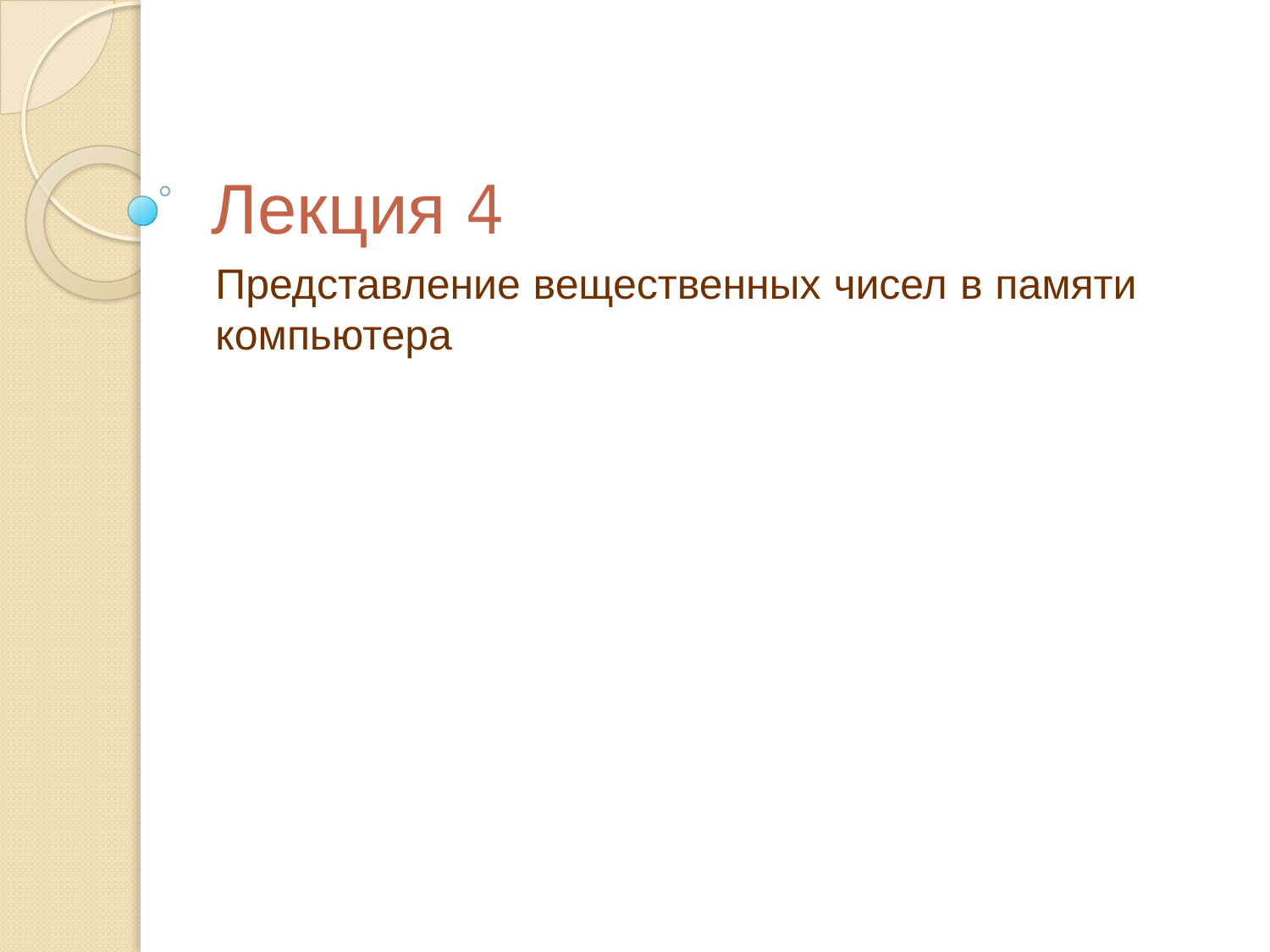

# Лекция 4
Представление вещественных чисел в памяти компьютера